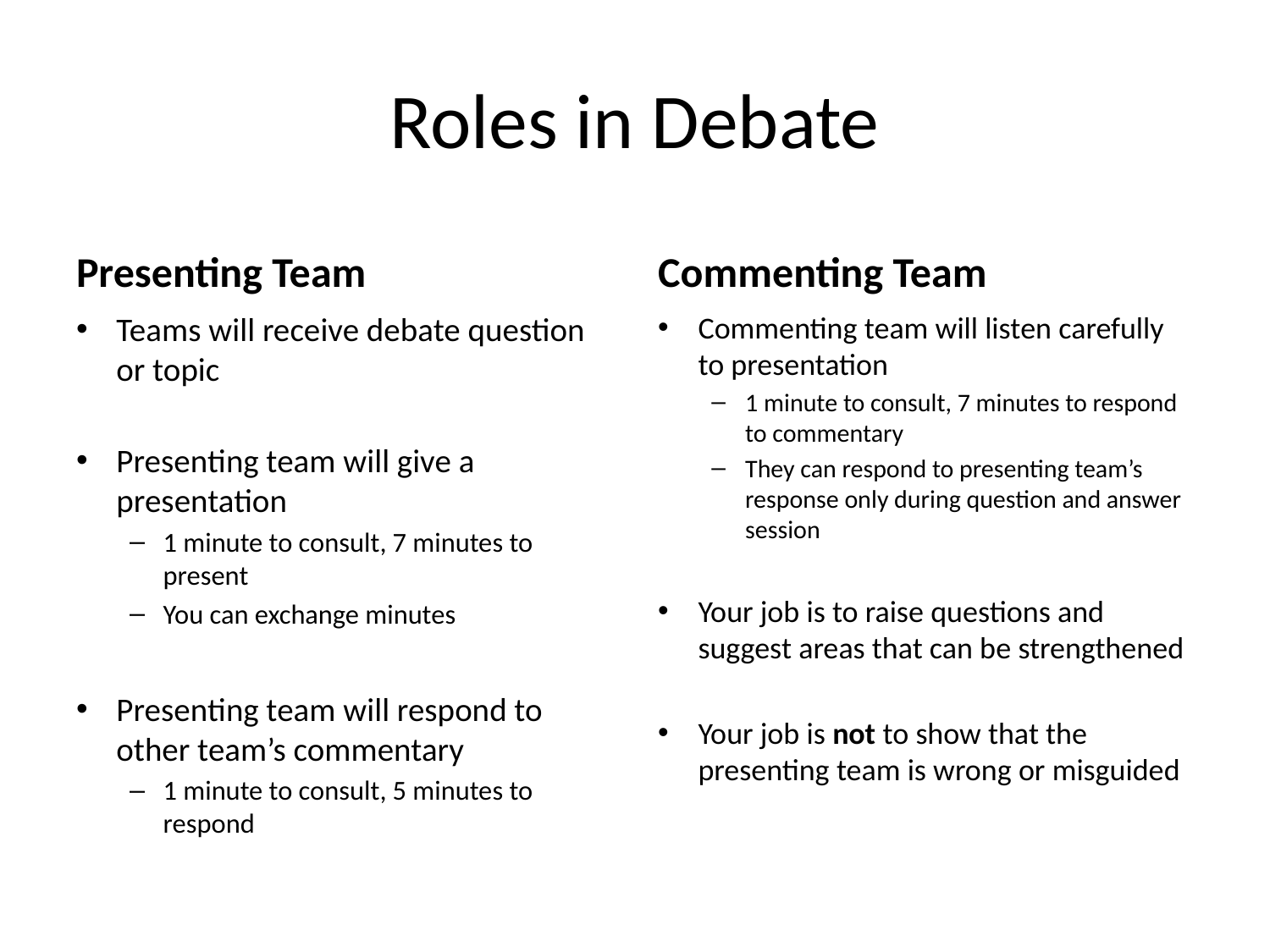

# Roles in Debate
Presenting Team
Commenting Team
Teams will receive debate question or topic

Presenting team will give a presentation
1 minute to consult, 7 minutes to present
You can exchange minutes

Presenting team will respond to other team’s commentary
1 minute to consult, 5 minutes to respond
Commenting team will listen carefully to presentation
1 minute to consult, 7 minutes to respond to commentary
They can respond to presenting team’s response only during question and answer session

Your job is to raise questions and suggest areas that can be strengthened

Your job is not to show that the presenting team is wrong or misguided